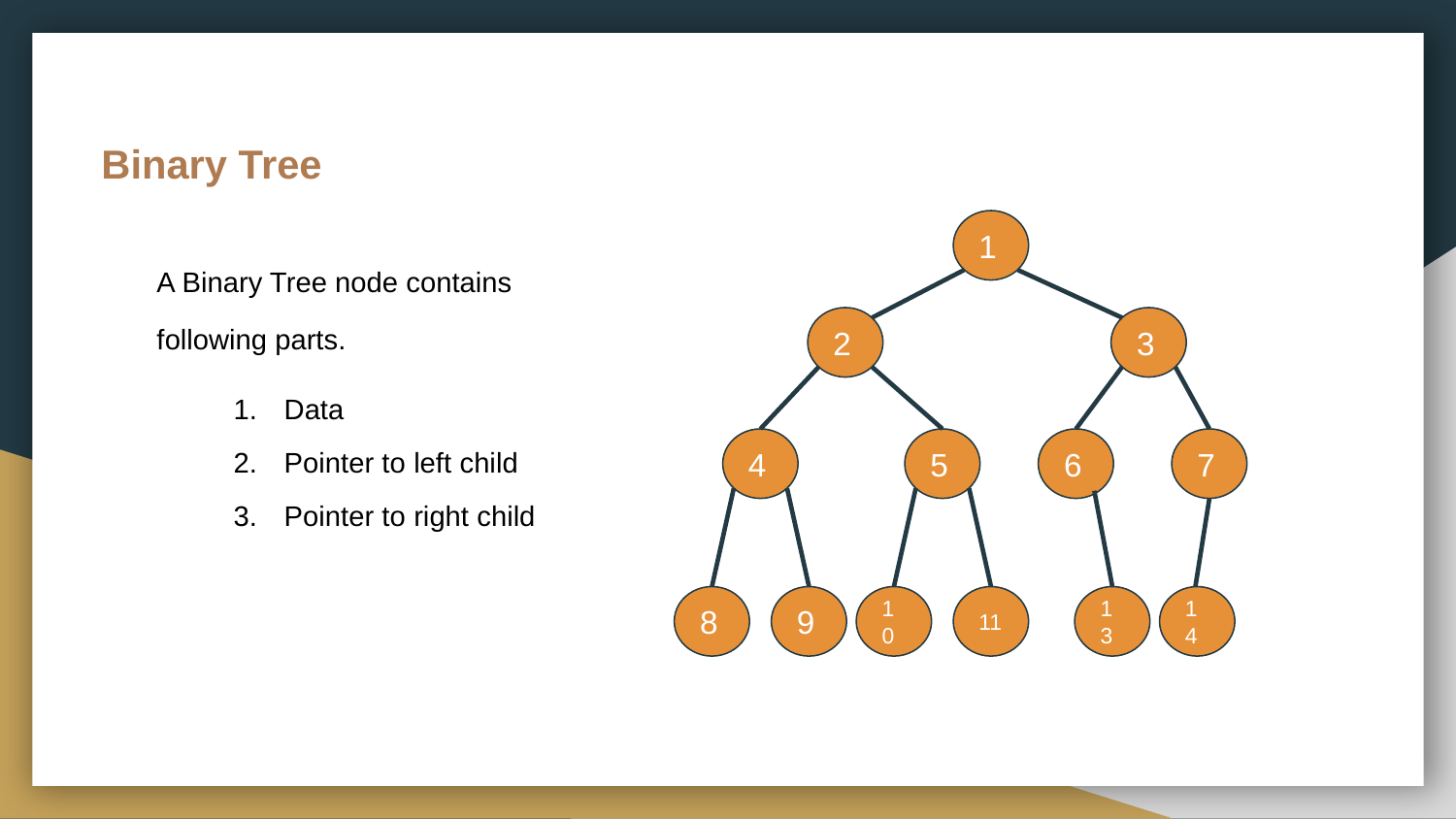

Binary Tree

1
A Binary Tree node contains following parts.
Data
Pointer to left child
Pointer to right child

2
3
4
5
6
7
8
9
10
11
13
14